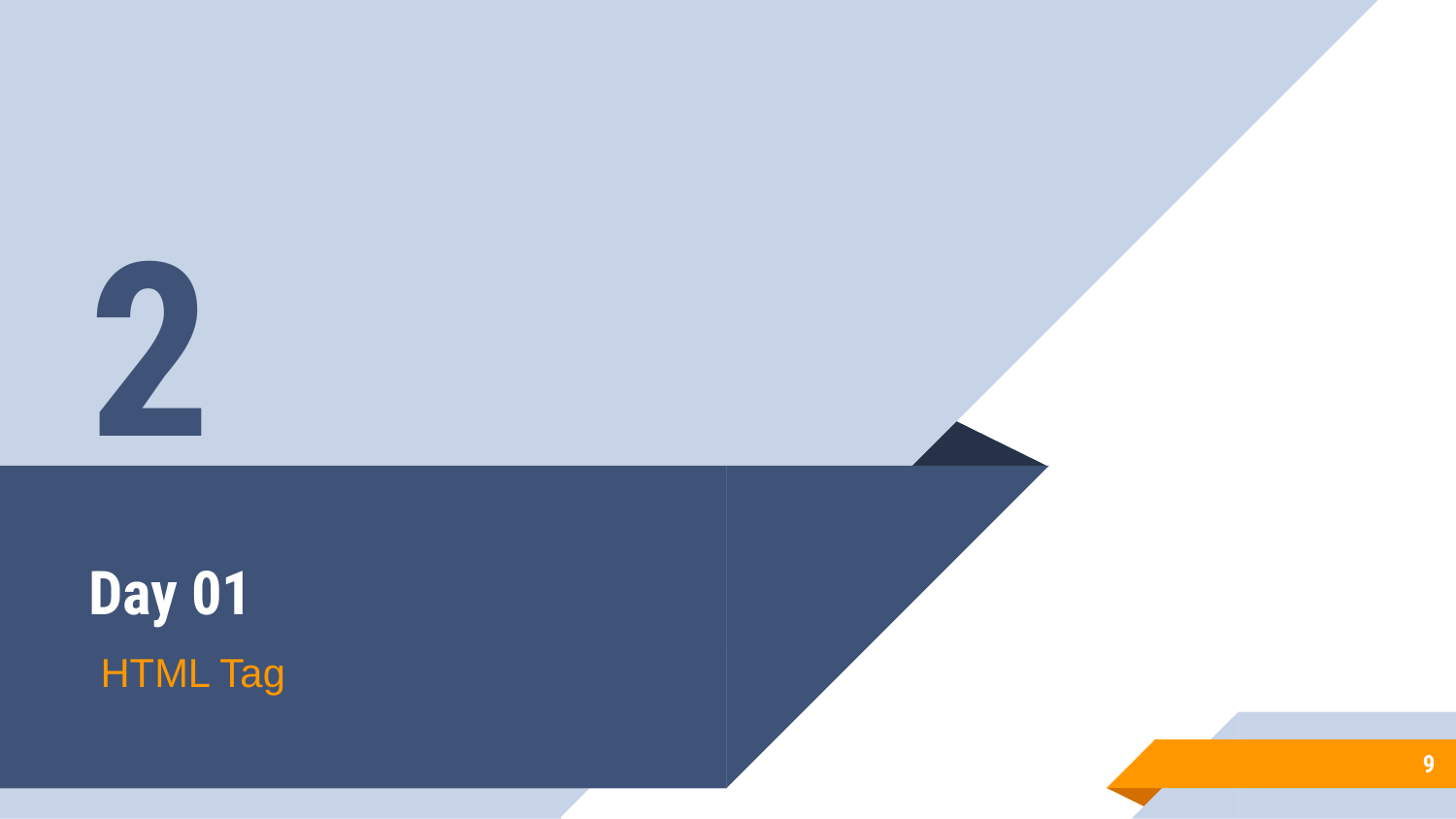

2
# Day 01
HTML Tag
9